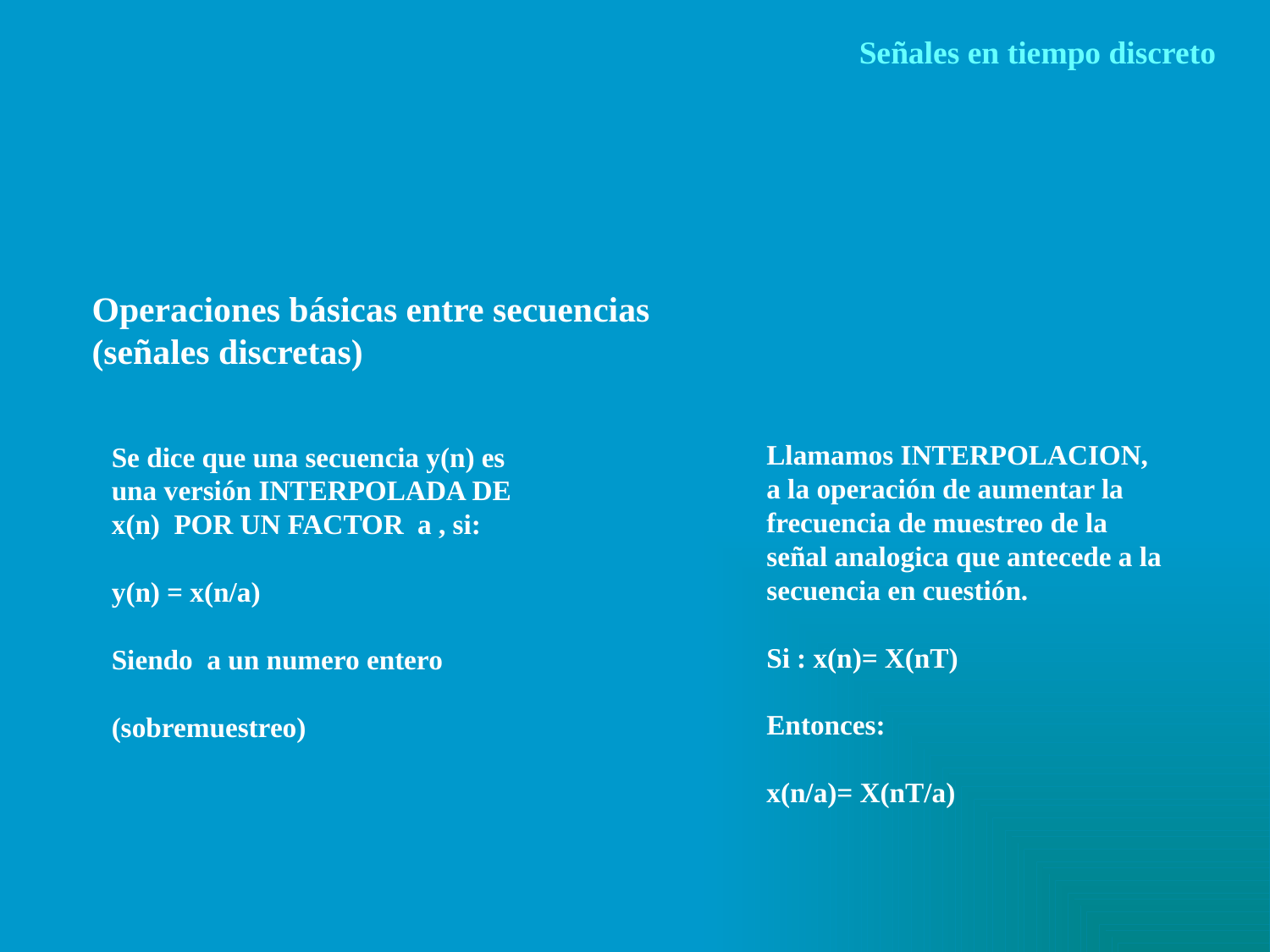

Señales en tiempo discreto
Operaciones básicas entre secuencias (señales discretas)
Llamamos INTERPOLACION, a la operación de aumentar la frecuencia de muestreo de la señal analogica que antecede a la secuencia en cuestión.

Si : x(n)= X(nT)

Entonces:

x(n/a)= X(nT/a)

Se dice que una secuencia y(n) es una versión INTERPOLADA DE x(n)  POR UN FACTOR  a , si:

y(n) = x(n/a)

Siendo  a un numero entero

(sobremuestreo)